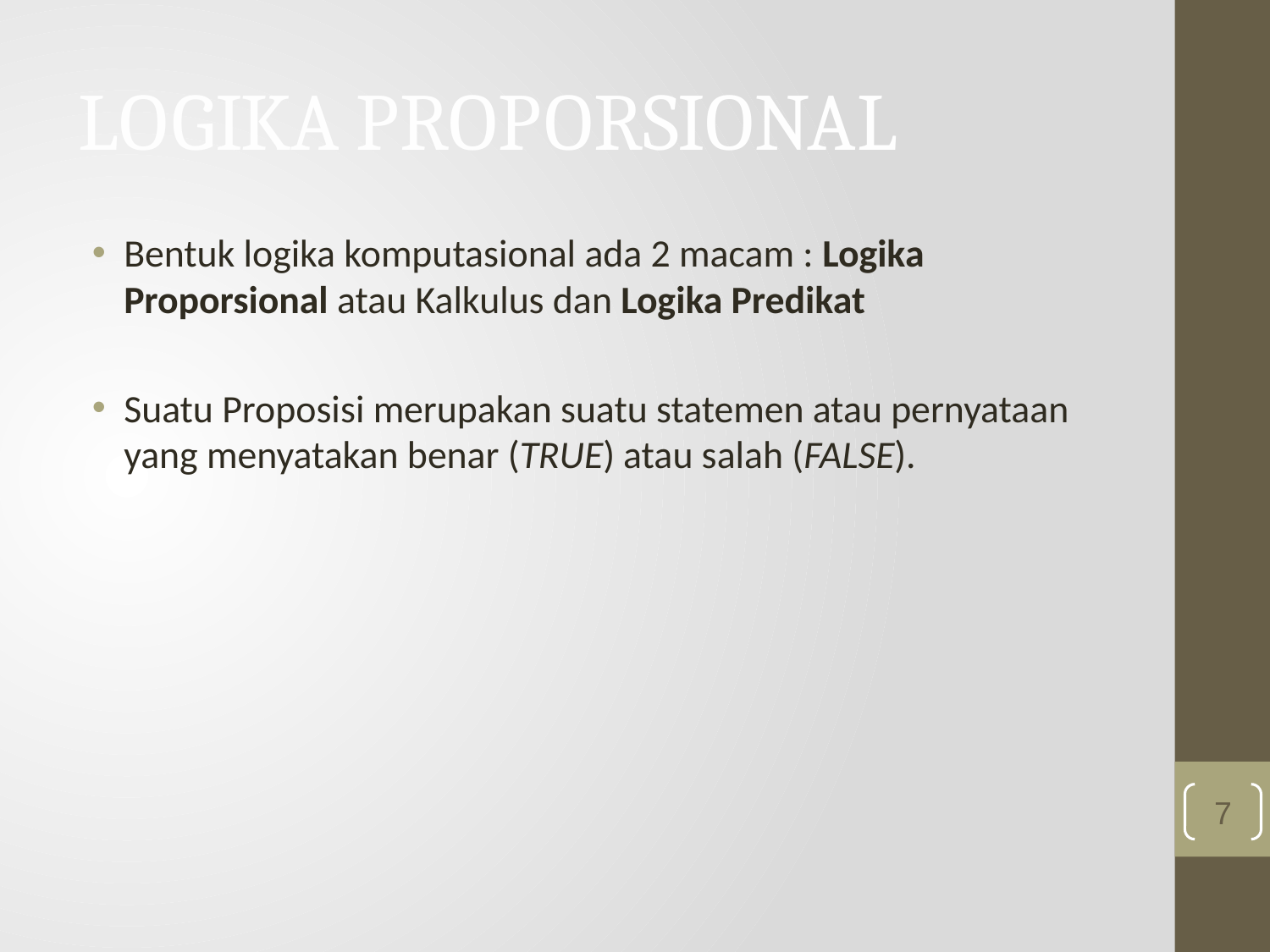

# LOGIKA PROPORSIONAL
Bentuk logika komputasional ada 2 macam : Logika Proporsional atau Kalkulus dan Logika Predikat

Suatu Proposisi merupakan suatu statemen atau pernyataan yang menyatakan benar (TRUE) atau salah (FALSE).
7